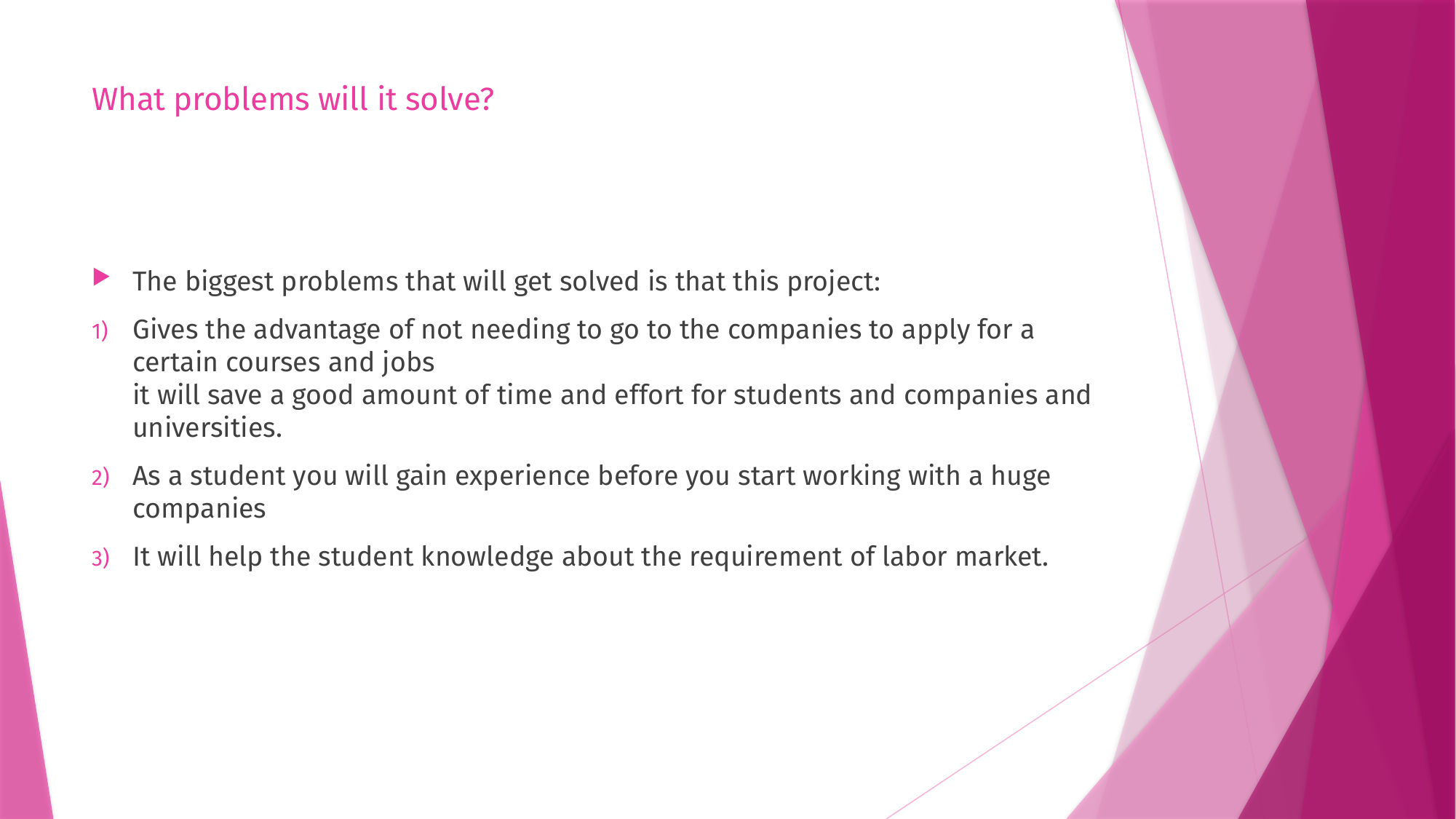

# What problems will it solve?
The biggest problems that will get solved is that this project:
Gives the advantage of not needing to go to the companies to apply for a certain courses and jobs
it will save a good amount of time and effort for students and companies and universities.
As a student you will gain experience before you start working with a huge companies
It will help the student knowledge about the requirement of labor market.